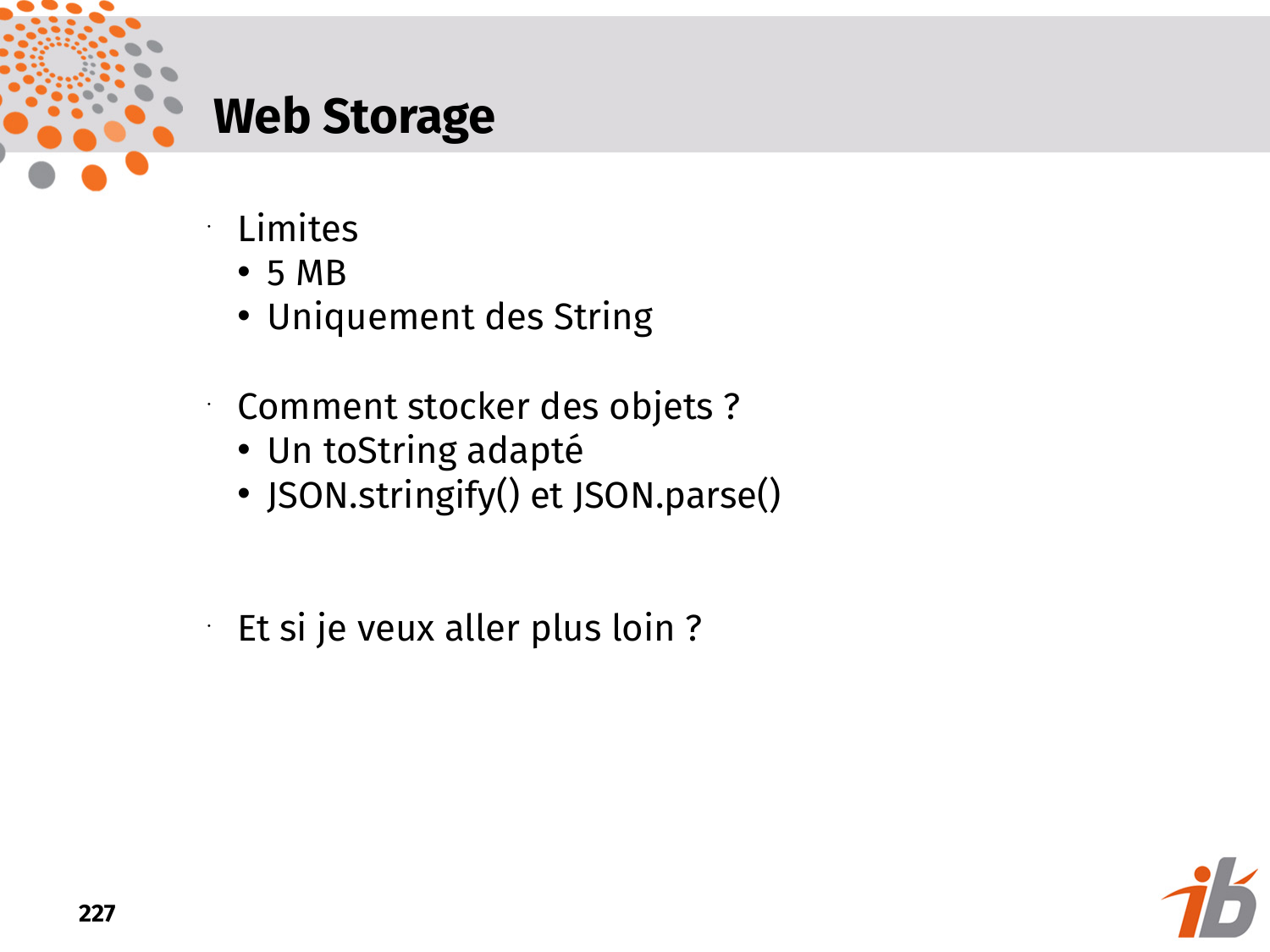

Web Storage
Limites
5 MB
Uniquement des String

Comment stocker des objets ?
Un toString adapté
JSON.stringify() et JSON.parse()

Et si je veux aller plus loin ?
227